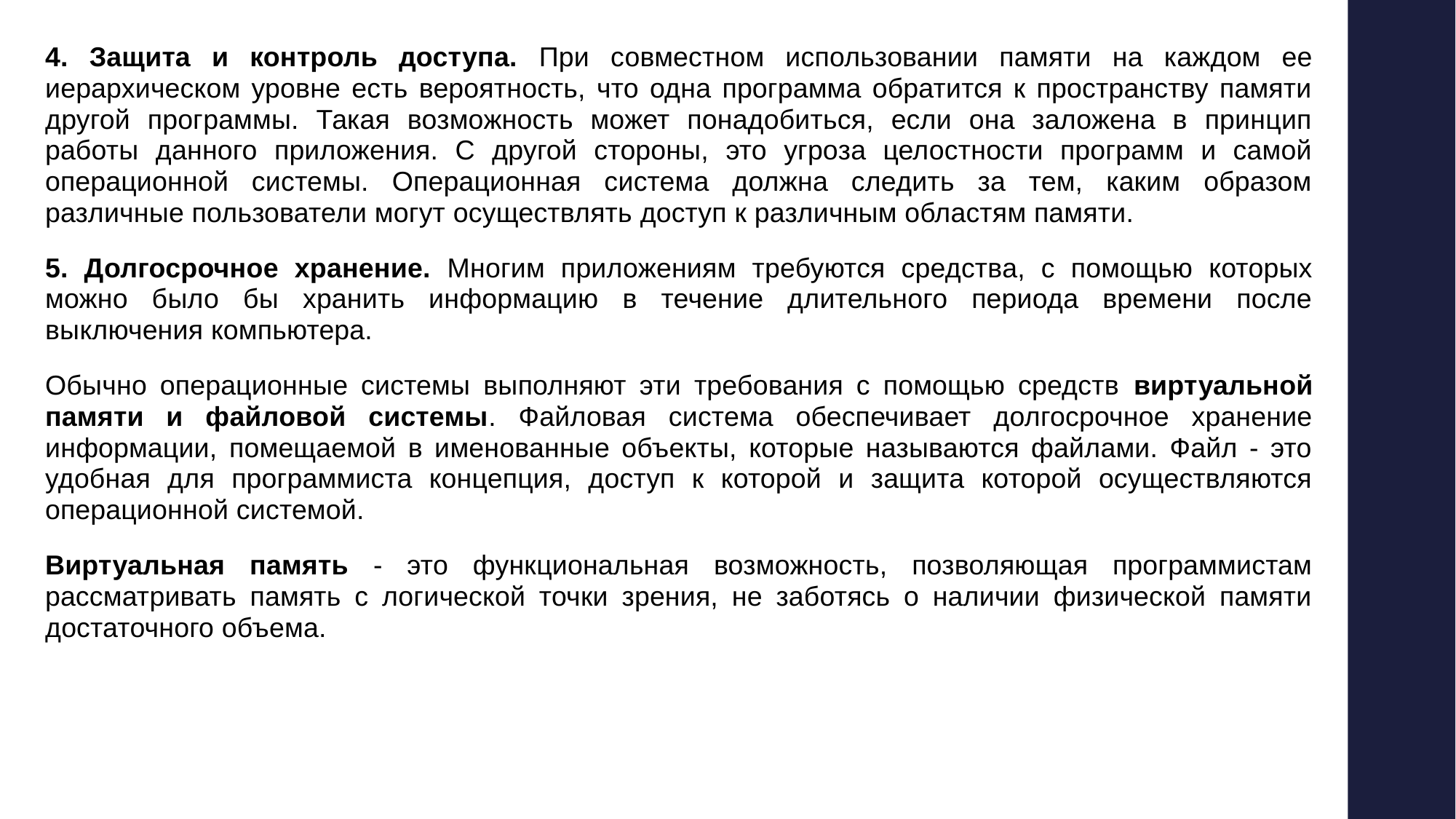

4. Защита и контроль доступа. При совместном использовании памяти на каждом ее иерархическом уровне есть вероятность, что одна программа обратится к пространству памяти другой программы. Такая возможность может понадобиться, если она заложена в принцип работы данного приложения. С другой стороны, это угроза целостности программ и самой операционной системы. Операционная система должна следить за тем, каким образом различные пользователи могут осуществлять доступ к различным областям памяти.
5. Долгосрочное хранение. Многим приложениям требуются средства, с помощью которых можно было бы хранить информацию в течение длительного периода времени после выключения компьютера.
Обычно операционные системы выполняют эти требования с помощью средств виртуальной памяти и файловой системы. Файловая система обеспечивает долгосрочное хранение информации, помещаемой в именованные объекты, которые называются файлами. Файл - это удобная для программиста концепция, доступ к которой и защита которой осуществляются операционной системой.
Виртуальная память - это функциональная возможность, позволяющая программистам рассматривать память с логической точки зрения, не заботясь о наличии физической памяти достаточного объема.